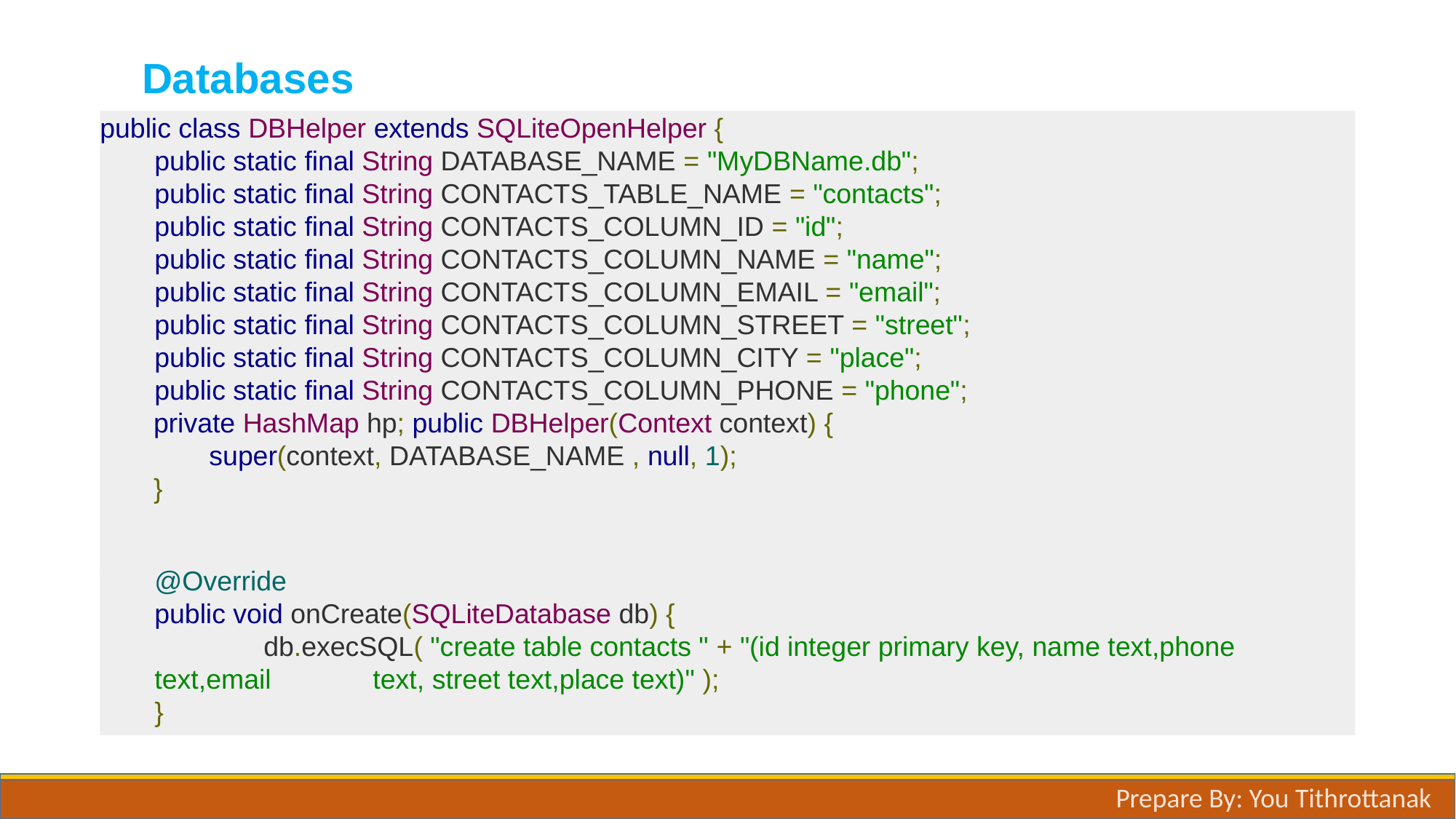

# Databases
public class DBHelper extends SQLiteOpenHelper {
public static final String DATABASE_NAME = "MyDBName.db";
public static final String CONTACTS_TABLE_NAME = "contacts";
public static final String CONTACTS_COLUMN_ID = "id";
public static final String CONTACTS_COLUMN_NAME = "name";
public static final String CONTACTS_COLUMN_EMAIL = "email";
public static final String CONTACTS_COLUMN_STREET = "street";
public static final String CONTACTS_COLUMN_CITY = "place";
public static final String CONTACTS_COLUMN_PHONE = "phone";
       private HashMap hp; public DBHelper(Context context) {
	super(context, DATABASE_NAME , null, 1);
       }

@Override
public void onCreate(SQLiteDatabase db) {
	db.execSQL( "create table contacts " + "(id integer primary key, name text,phone text,email 	text, street text,place text)" );
}
Prepare By: You Tithrottanak